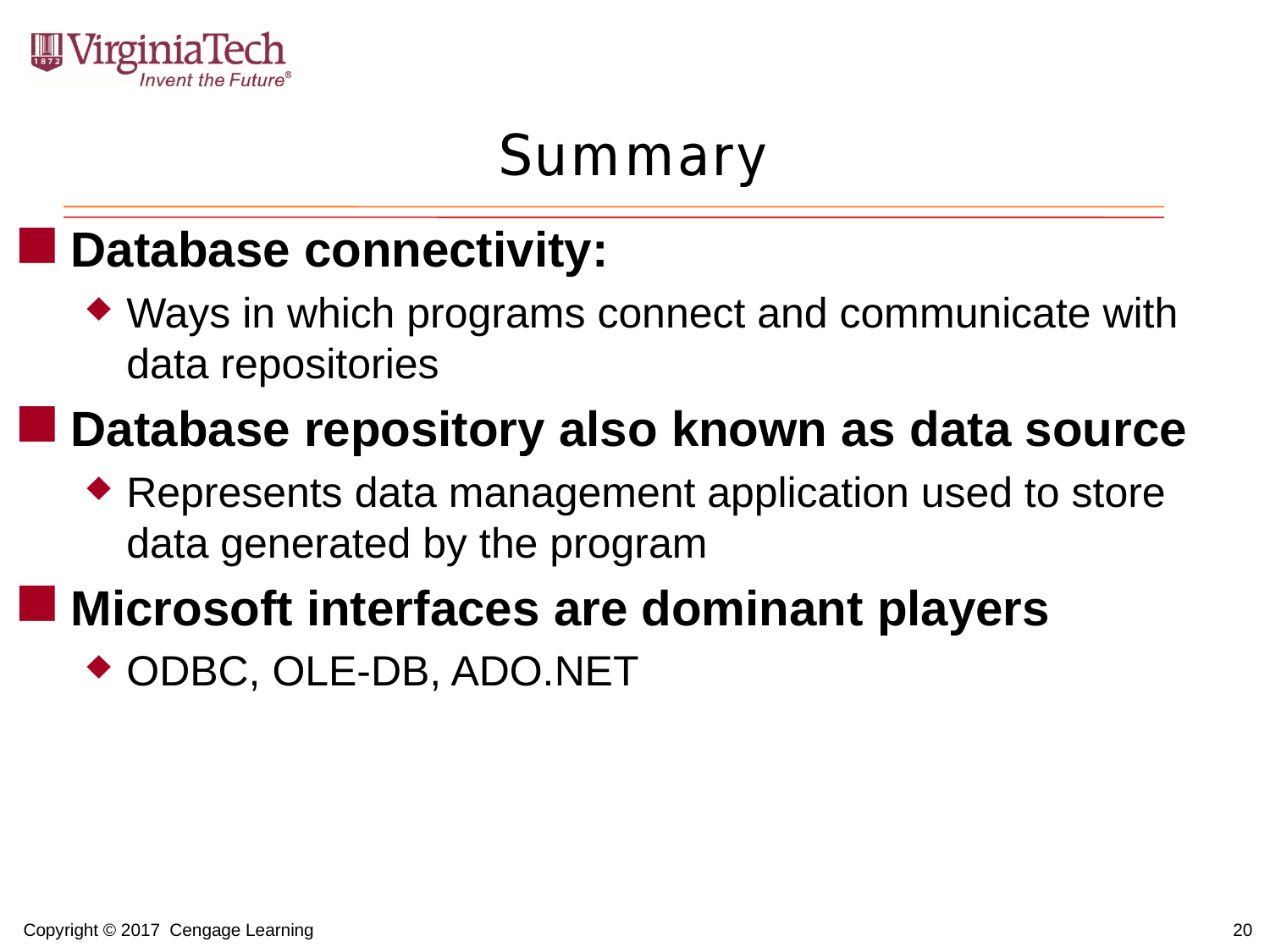

# Summary
Database connectivity:
Ways in which programs connect and communicate with data repositories
Database repository also known as data source
Represents data management application used to store data generated by the program
Microsoft interfaces are dominant players
ODBC, OLE-DB, ADO.NET

20
Copyright © 2017  Cengage Learning